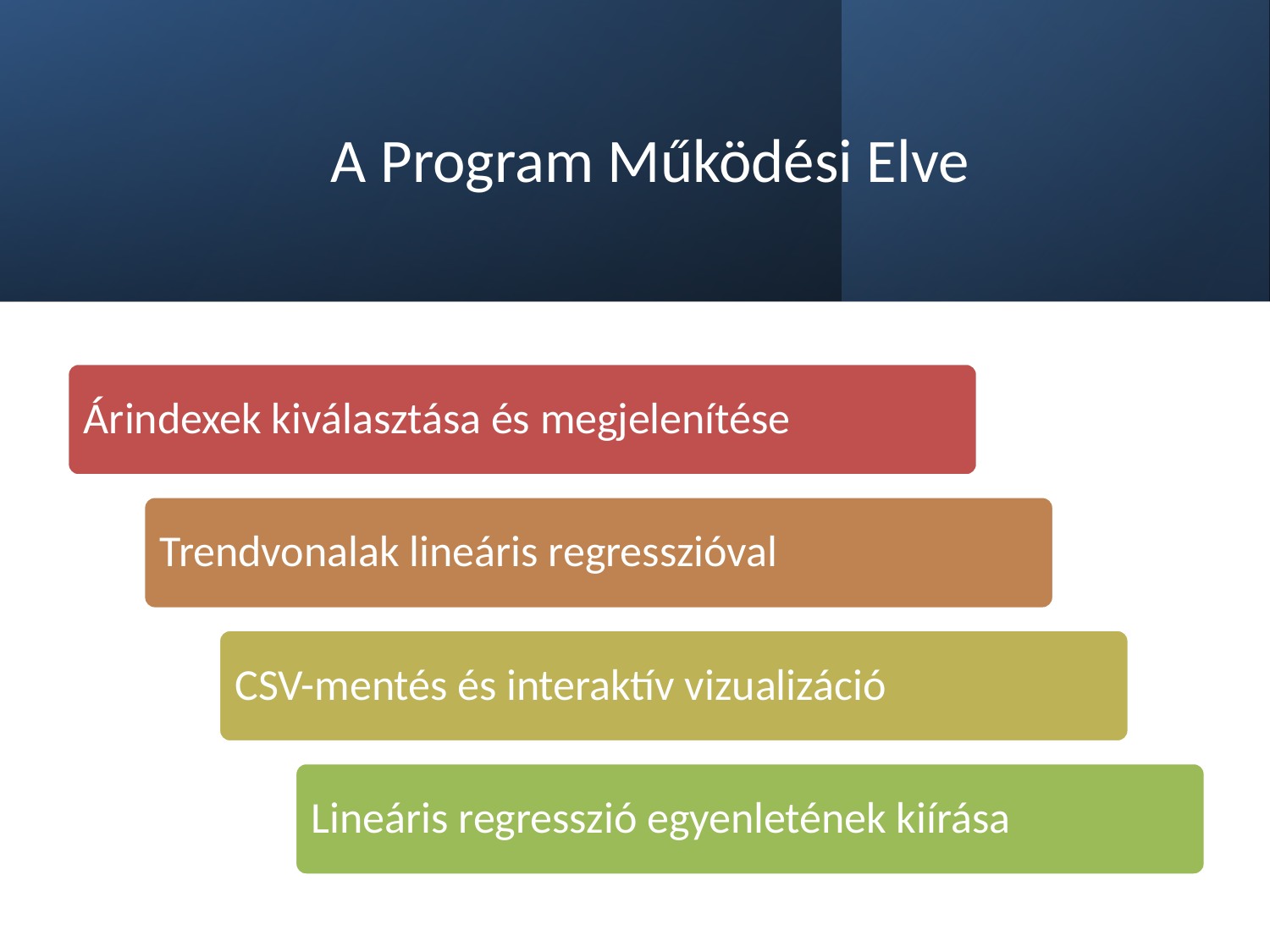

# A Program Működési Elve
Árindexek kiválasztása és megjelenítése
Trendvonalak lineáris regresszióval
CSV-mentés és interaktív vizualizáció
Lineáris regresszió egyenletének kiírása